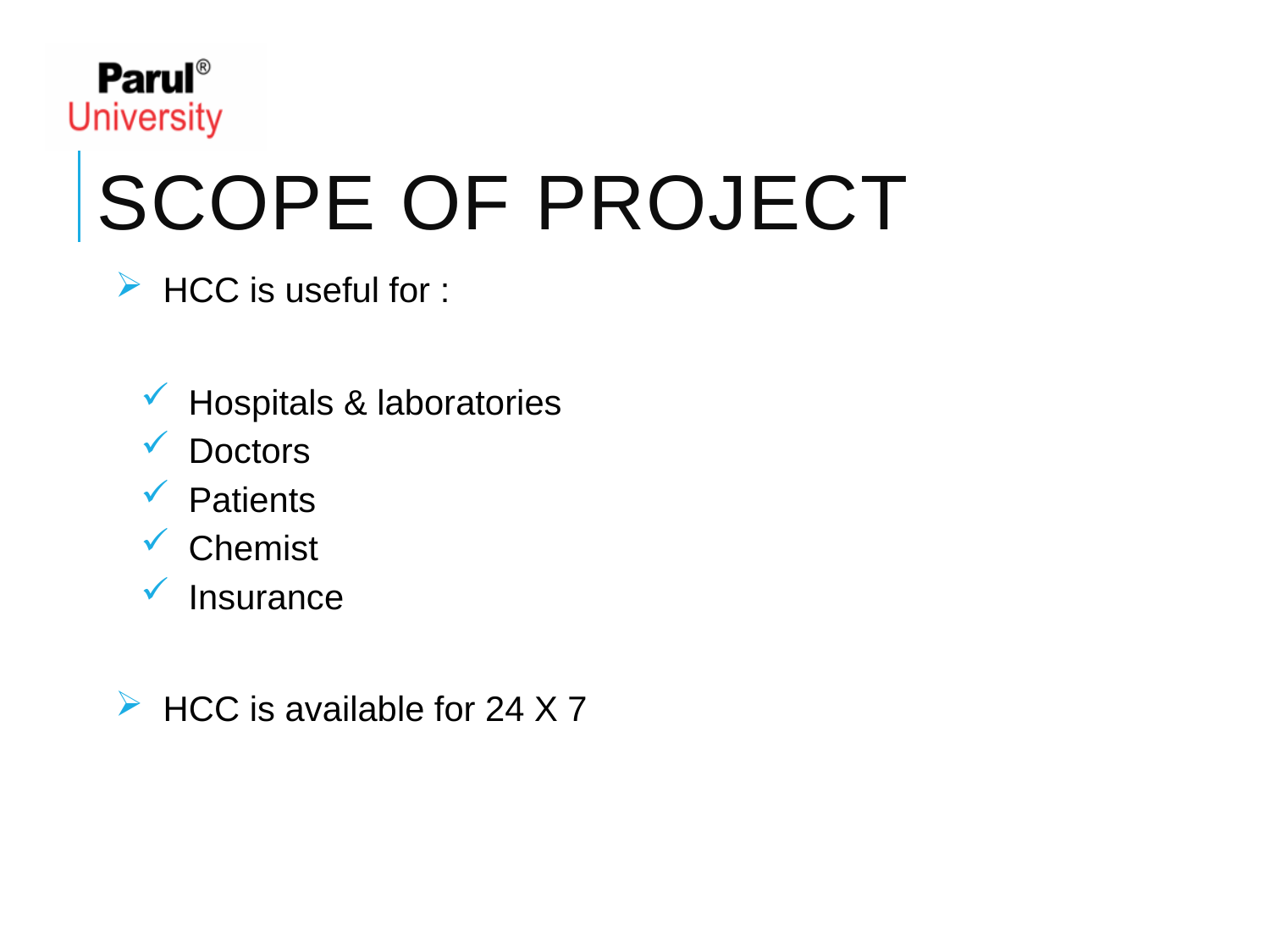

# Scope OF Project
HCC is useful for :

Hospitals & laboratories
Doctors
Patients
Chemist
Insurance

HCC is available for 24 X 7

9